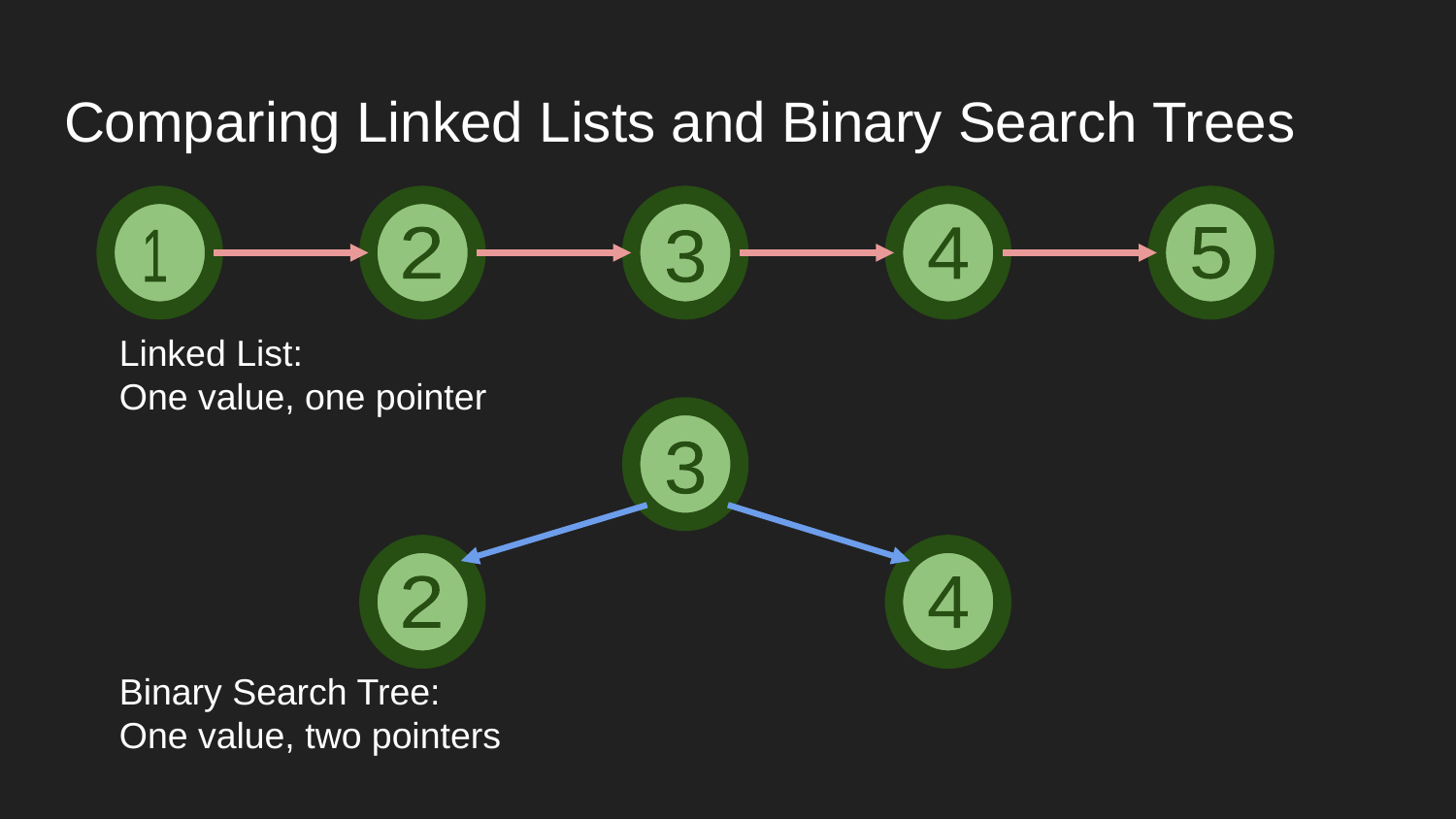

# Comparing Linked Lists and Binary Search Trees

3

4

5

2

1
Linked List:
One value, one pointer

3

4

2
Binary Search Tree:
One value, two pointers